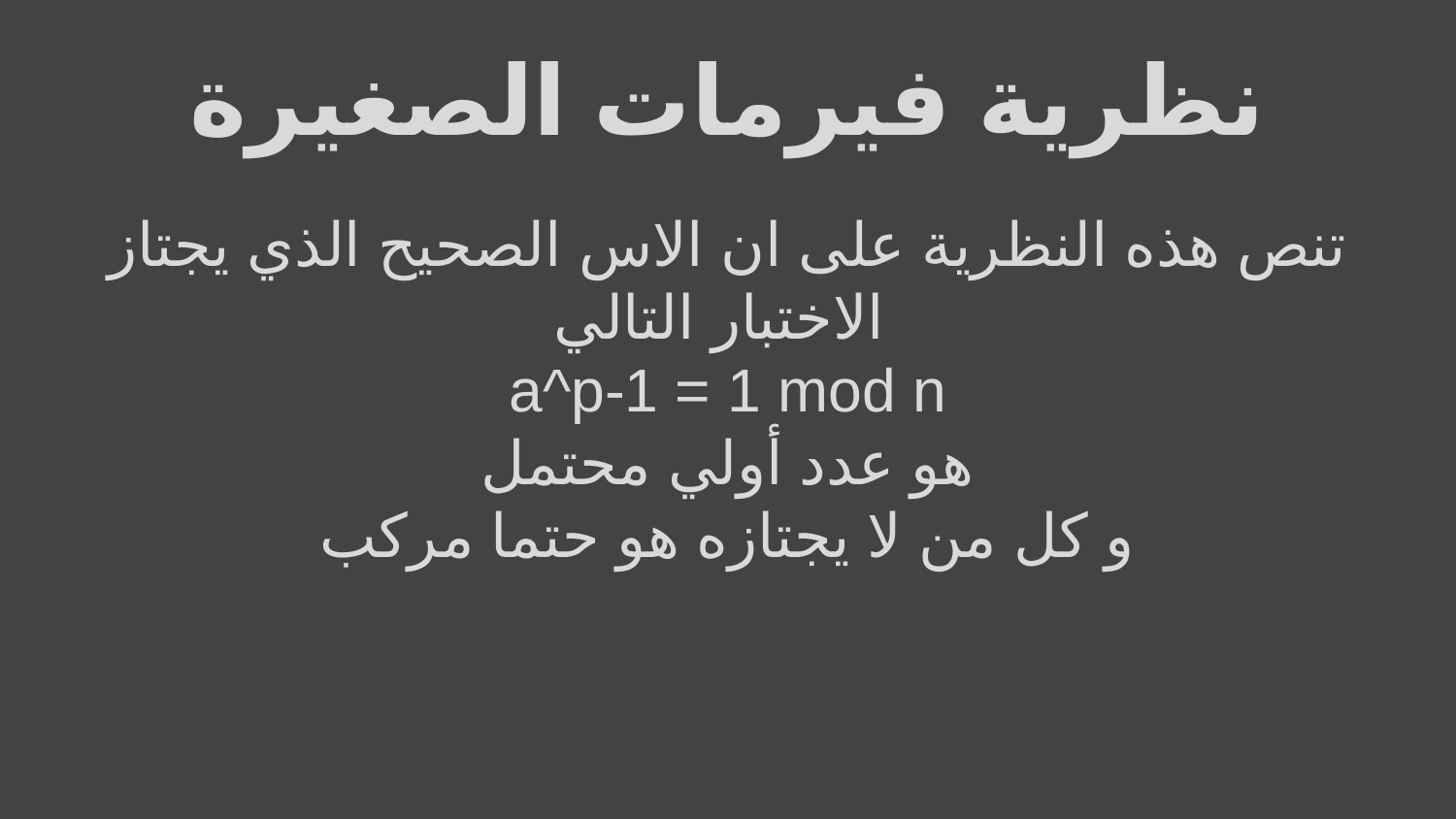

# نظرية فيرمات الصغيرة
تنص هذه النظرية على ان الاس الصحيح الذي يجتاز الاختبار التالي
a^p-1 = 1 mod n
هو عدد أولي محتمل
و كل من لا يجتازه هو حتما مركب